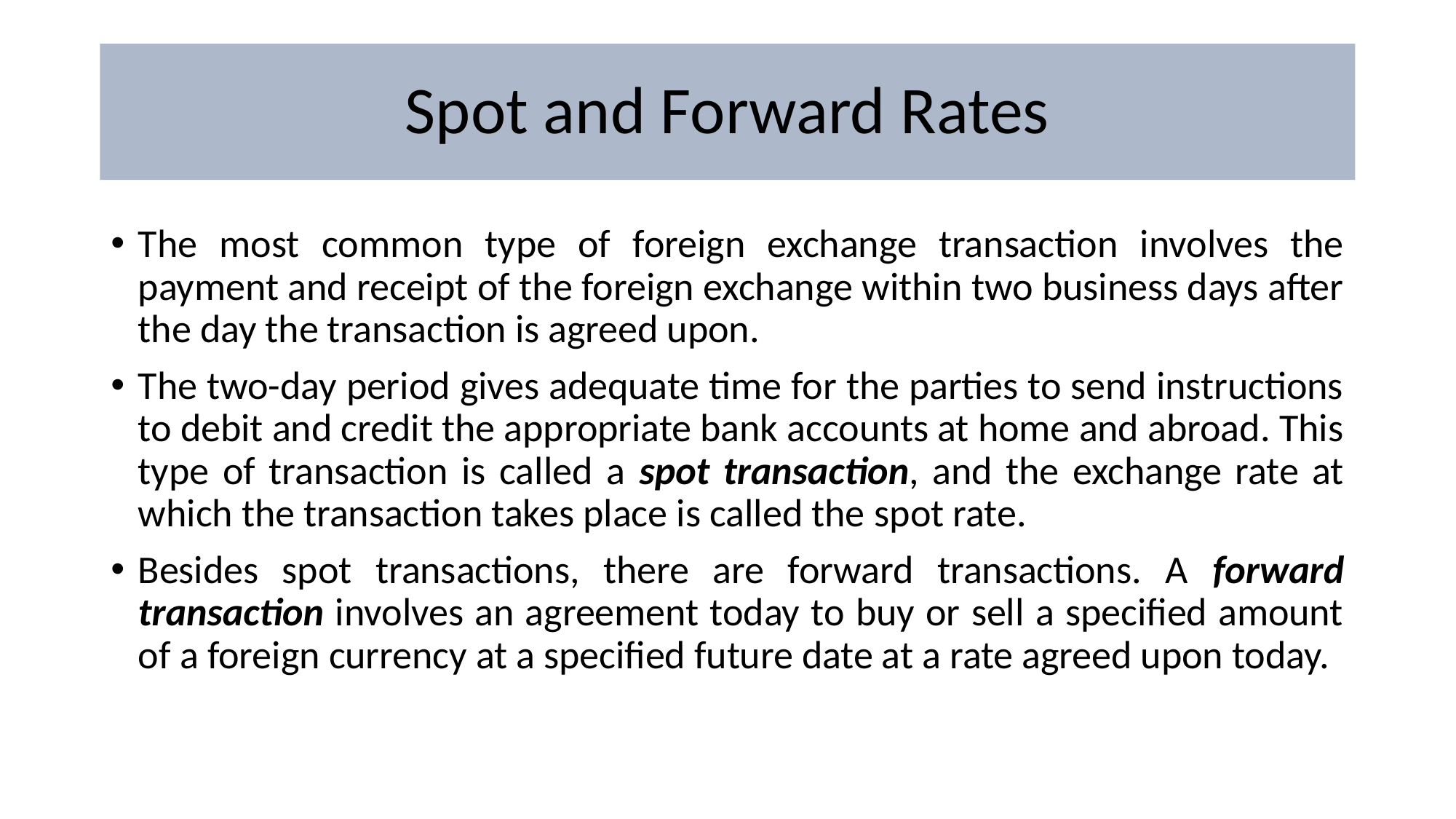

# Spot and Forward Rates
The most common type of foreign exchange transaction involves the payment and receipt of the foreign exchange within two business days after the day the transaction is agreed upon.
The two-day period gives adequate time for the parties to send instructions to debit and credit the appropriate bank accounts at home and abroad. This type of transaction is called a spot transaction, and the exchange rate at which the transaction takes place is called the spot rate.
Besides spot transactions, there are forward transactions. A forward transaction involves an agreement today to buy or sell a specified amount of a foreign currency at a specified future date at a rate agreed upon today.